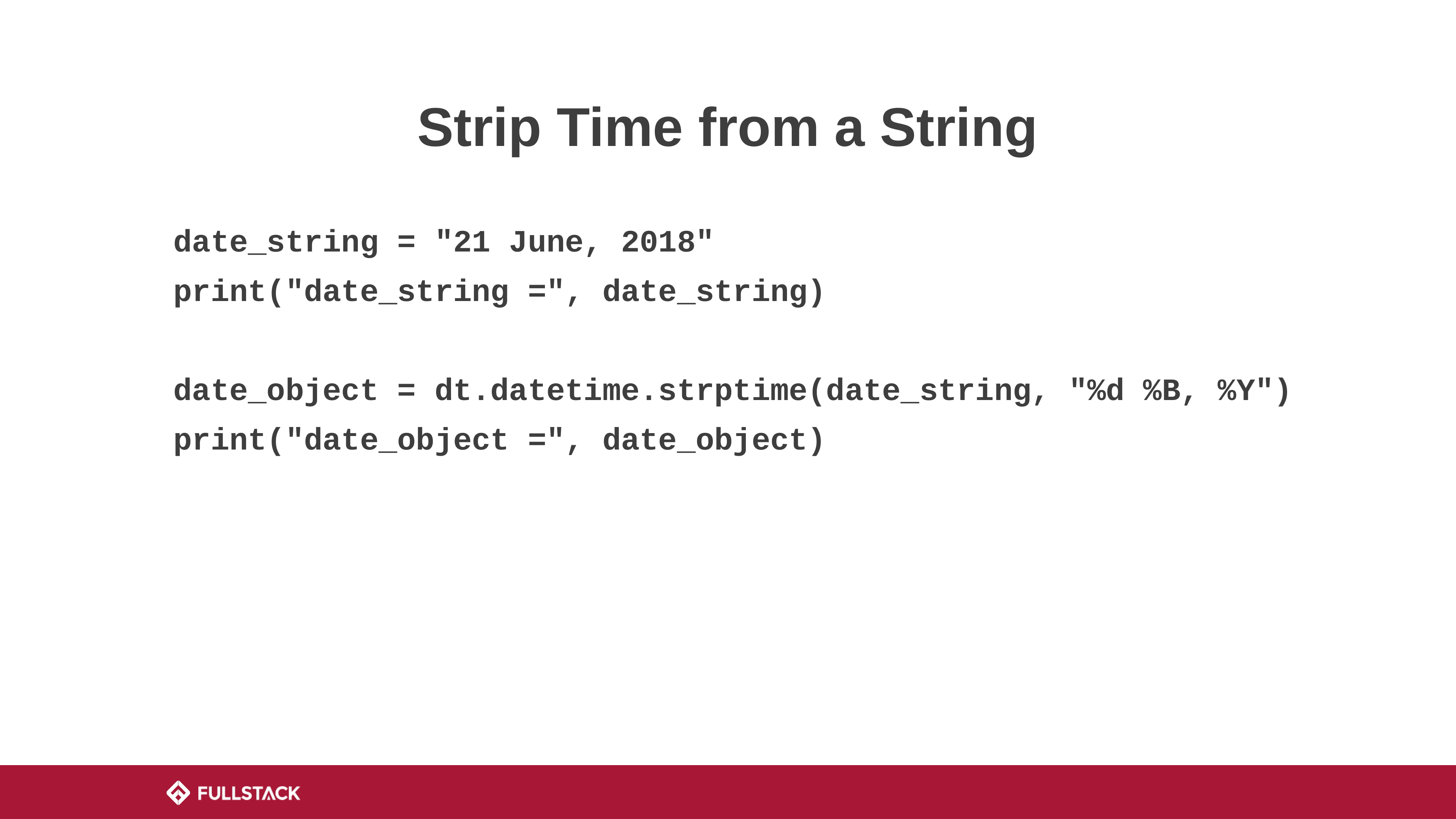

# Strip Time from a String
date_string = "21 June, 2018"
print("date_string =", date_string)

date_object = dt.datetime.strptime(date_string, "%d %B, %Y")
print("date_object =", date_object)